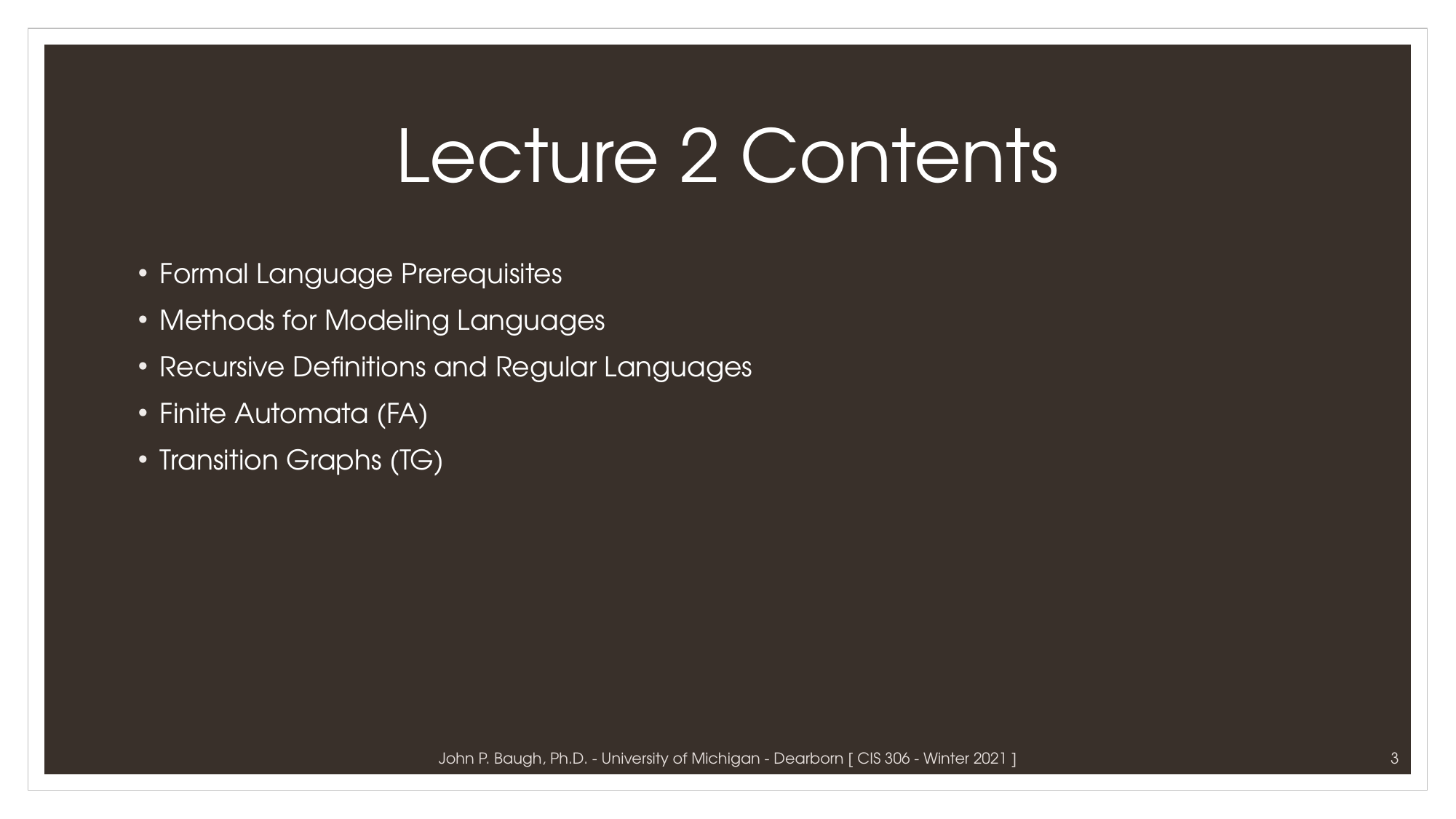

# Lecture 2 Contents
Formal Language Prerequisites
Methods for Modeling Languages
Recursive Definitions and Regular Languages
Finite Automata (FA)
Transition Graphs (TG)
John P. Baugh, Ph.D. - University of Michigan - Dearborn [ CIS 306 - Winter 2021 ]
3